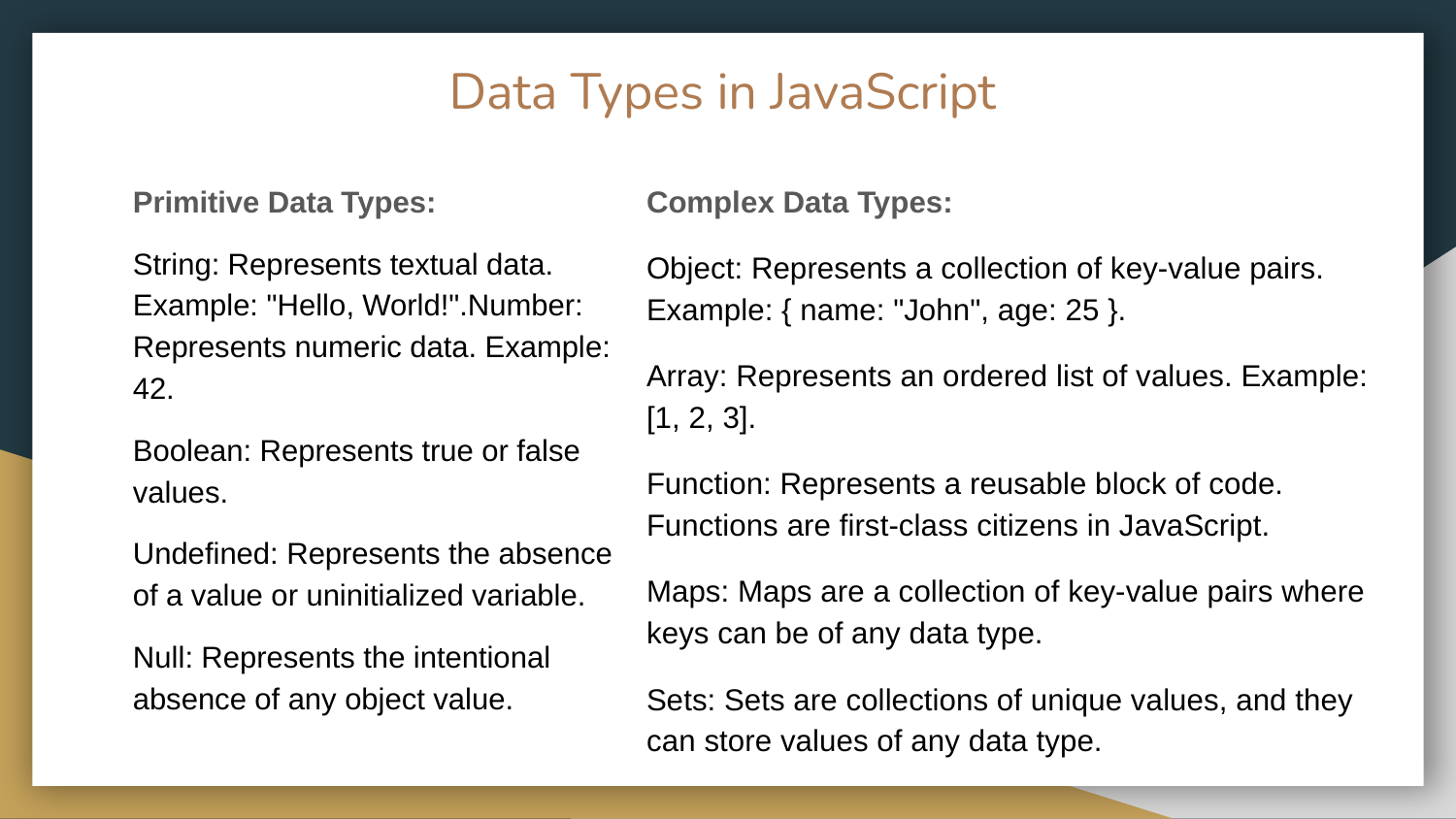

# Data Types in JavaScript
Primitive Data Types:
String: Represents textual data. Example: "Hello, World!".Number: Represents numeric data. Example: 42.
Boolean: Represents true or false values.
Undefined: Represents the absence of a value or uninitialized variable.
Null: Represents the intentional absence of any object value.
Complex Data Types:
Object: Represents a collection of key-value pairs. Example: { name: "John", age: 25 }.
Array: Represents an ordered list of values. Example: [1, 2, 3].
Function: Represents a reusable block of code. Functions are first-class citizens in JavaScript.
Maps: Maps are a collection of key-value pairs where keys can be of any data type.
Sets: Sets are collections of unique values, and they can store values of any data type.